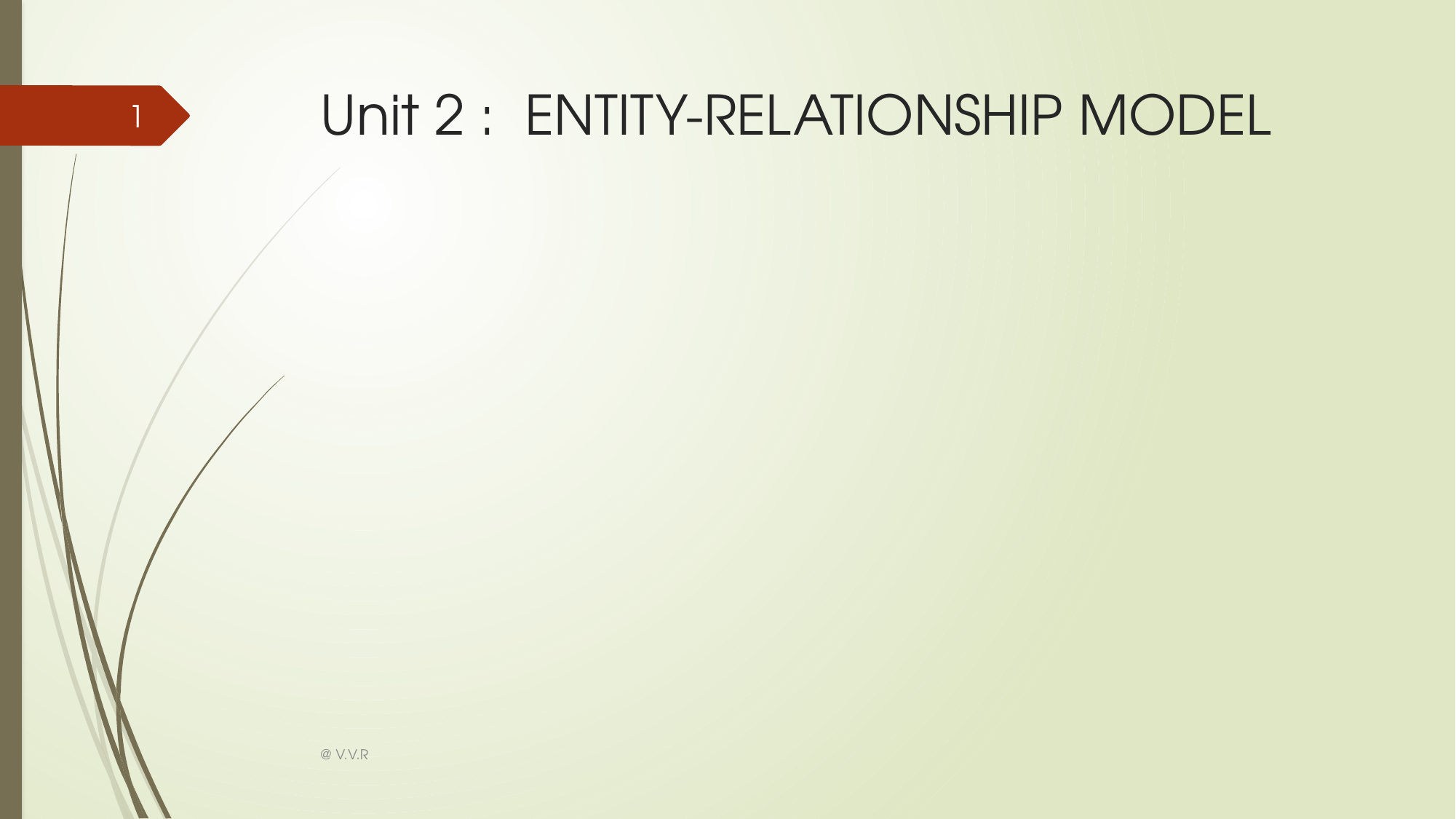

# Unit 2 :  ENTITY-RELATIONSHIP MODEL
1

@ V.V.R